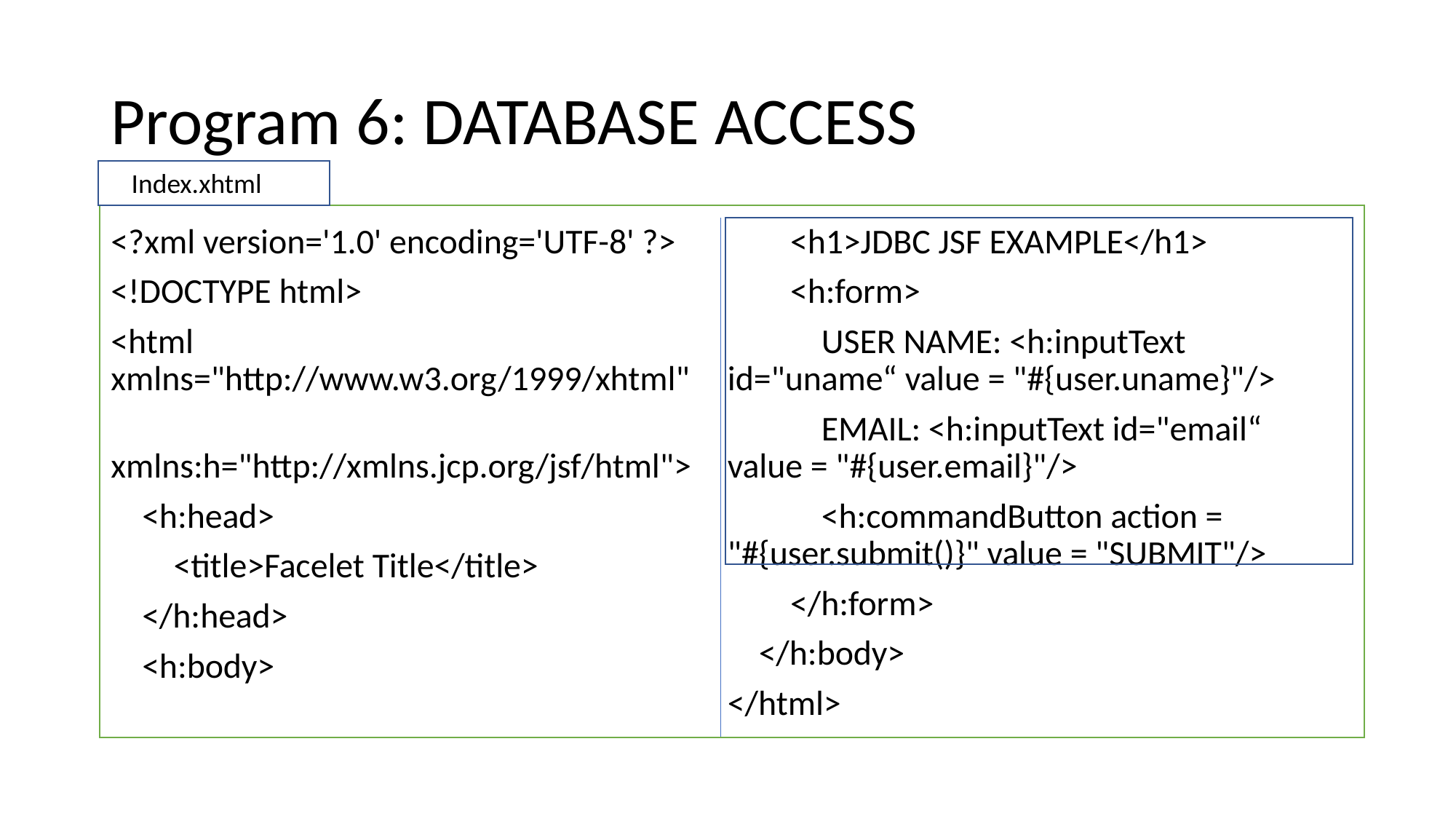

# Program 6: DATABASE ACCESS

Index.xhtml

<?xml version='1.0' encoding='UTF-8' ?>
<!DOCTYPE html>
<html xmlns="http://www.w3.org/1999/xhtml"
      xmlns:h="http://xmlns.jcp.org/jsf/html">
    <h:head>
        <title>Facelet Title</title>
    </h:head>
    <h:body>
        <h1>JDBC JSF EXAMPLE</h1>
        <h:form>
            USER NAME: <h:inputText id="uname“ value = "#{user.uname}"/>
            EMAIL: <h:inputText id="email“ value = "#{user.email}"/>
            <h:commandButton action = "#{user.submit()}" value = "SUBMIT"/>
        </h:form>
    </h:body>
</html>